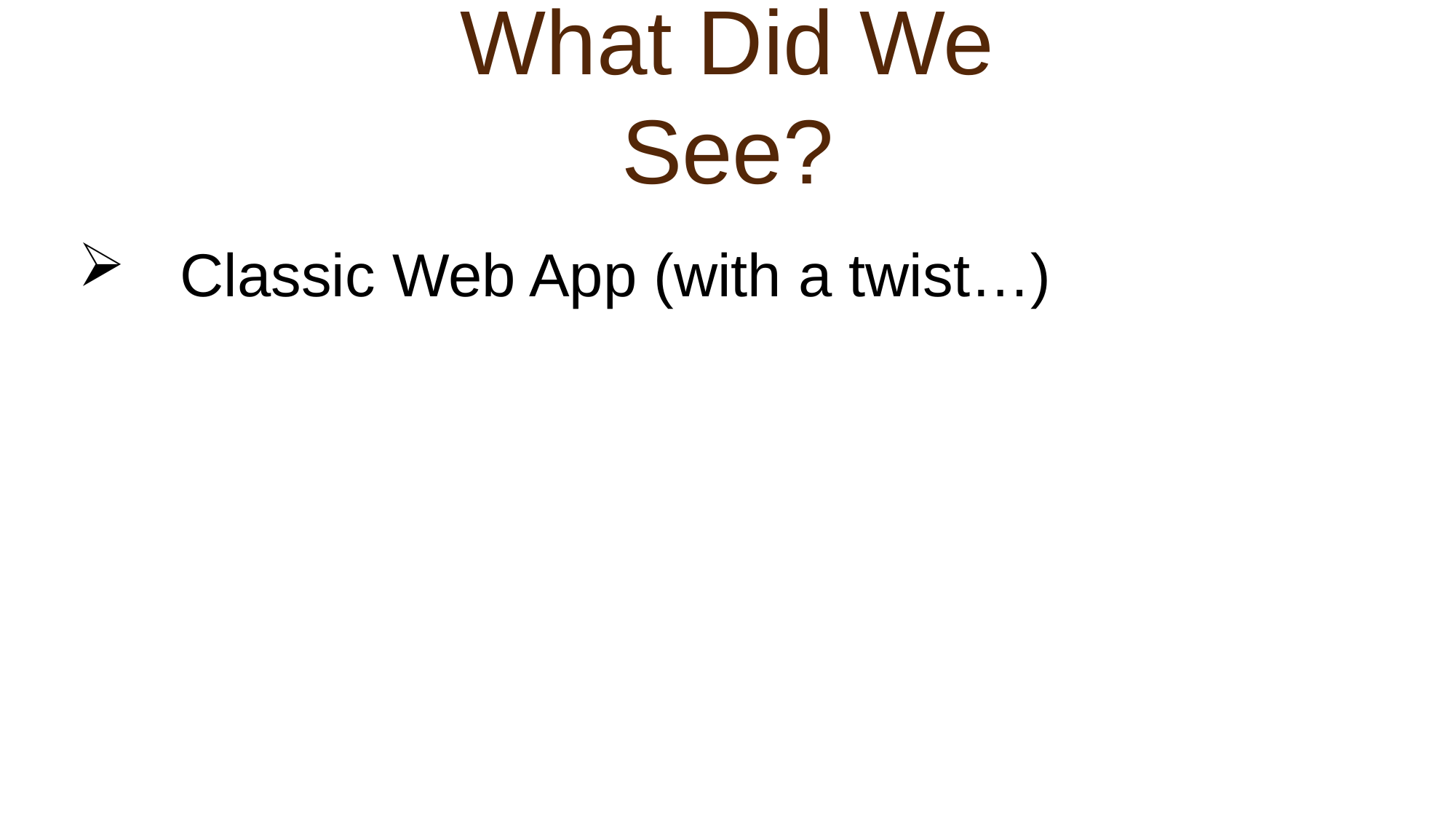

What Did We See?
Classic Web App (with a twist…)